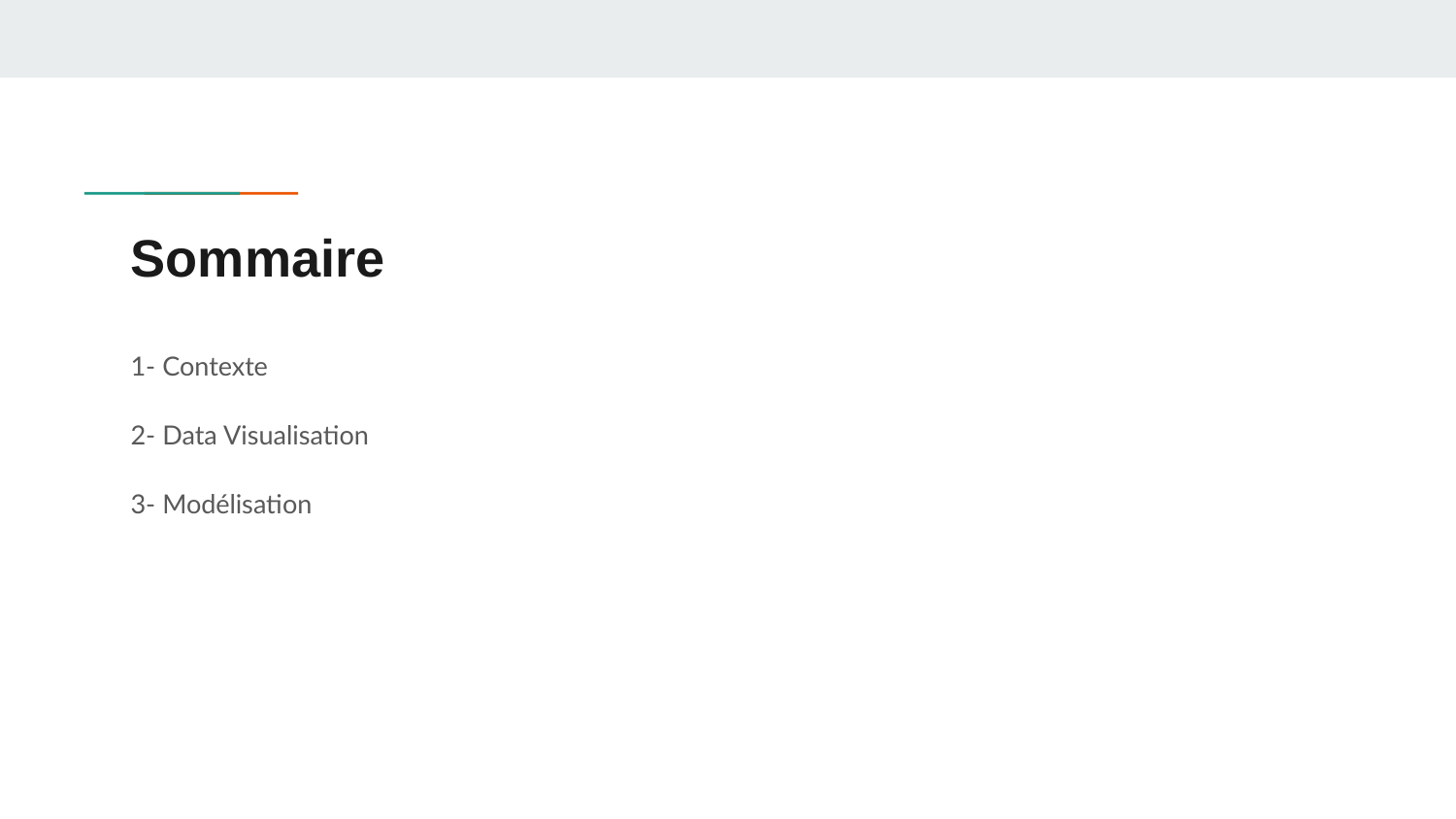

# Sommaire
1- Contexte
2- Data Visualisation
3- Modélisation